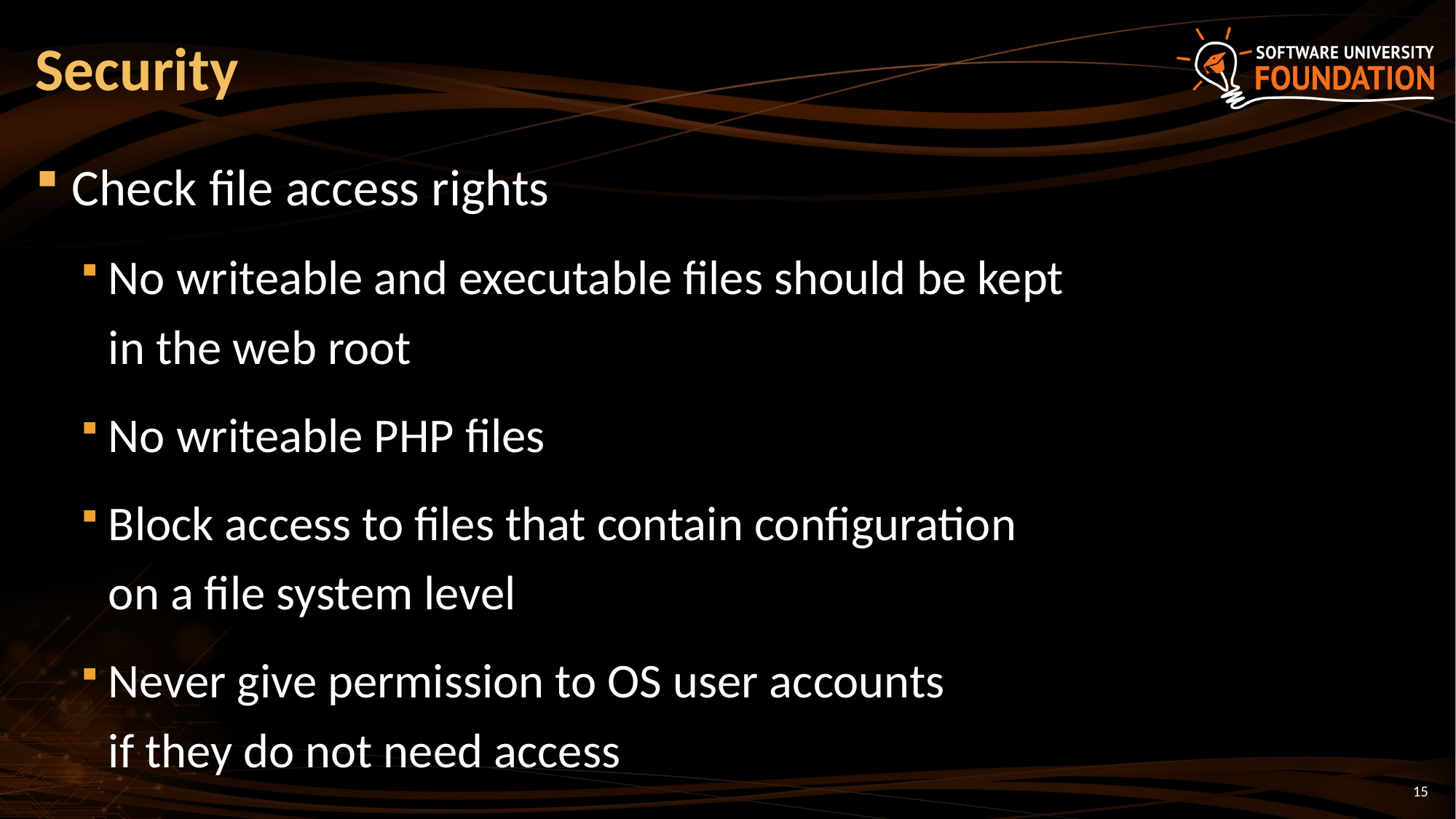

# Security
Check file access rights
No writeable and executable files should be kept
in the web root
No writeable PHP files
Block access to files that contain configuration
on a file system level
Never give permission to OS user accounts
if they do not need access
15